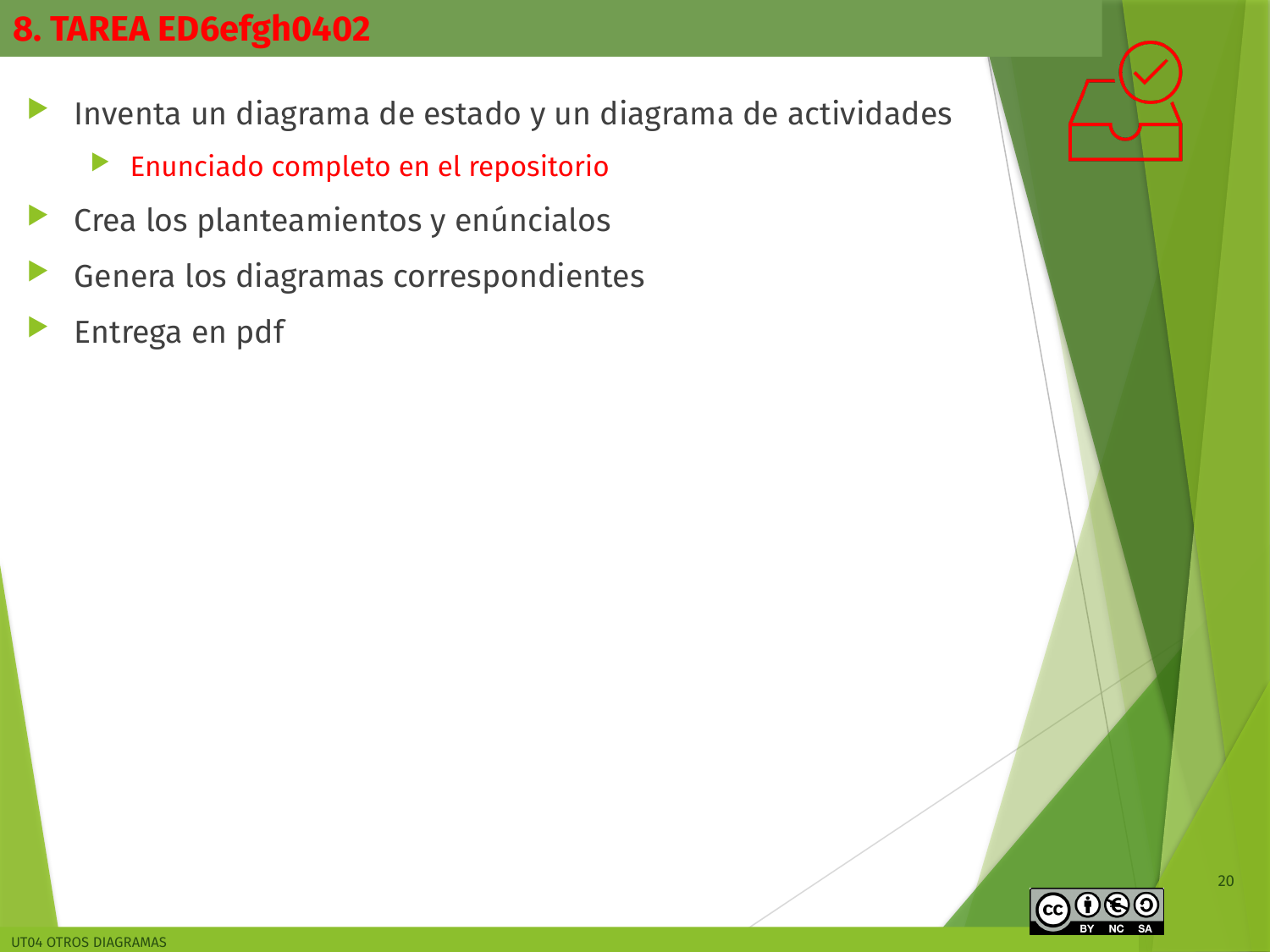

# 8. TAREA ED6efgh0402
Inventa un diagrama de estado y un diagrama de actividades
Enunciado completo en el repositorio
Crea los planteamientos y enúncialos
Genera los diagramas correspondientes
Entrega en pdf
20